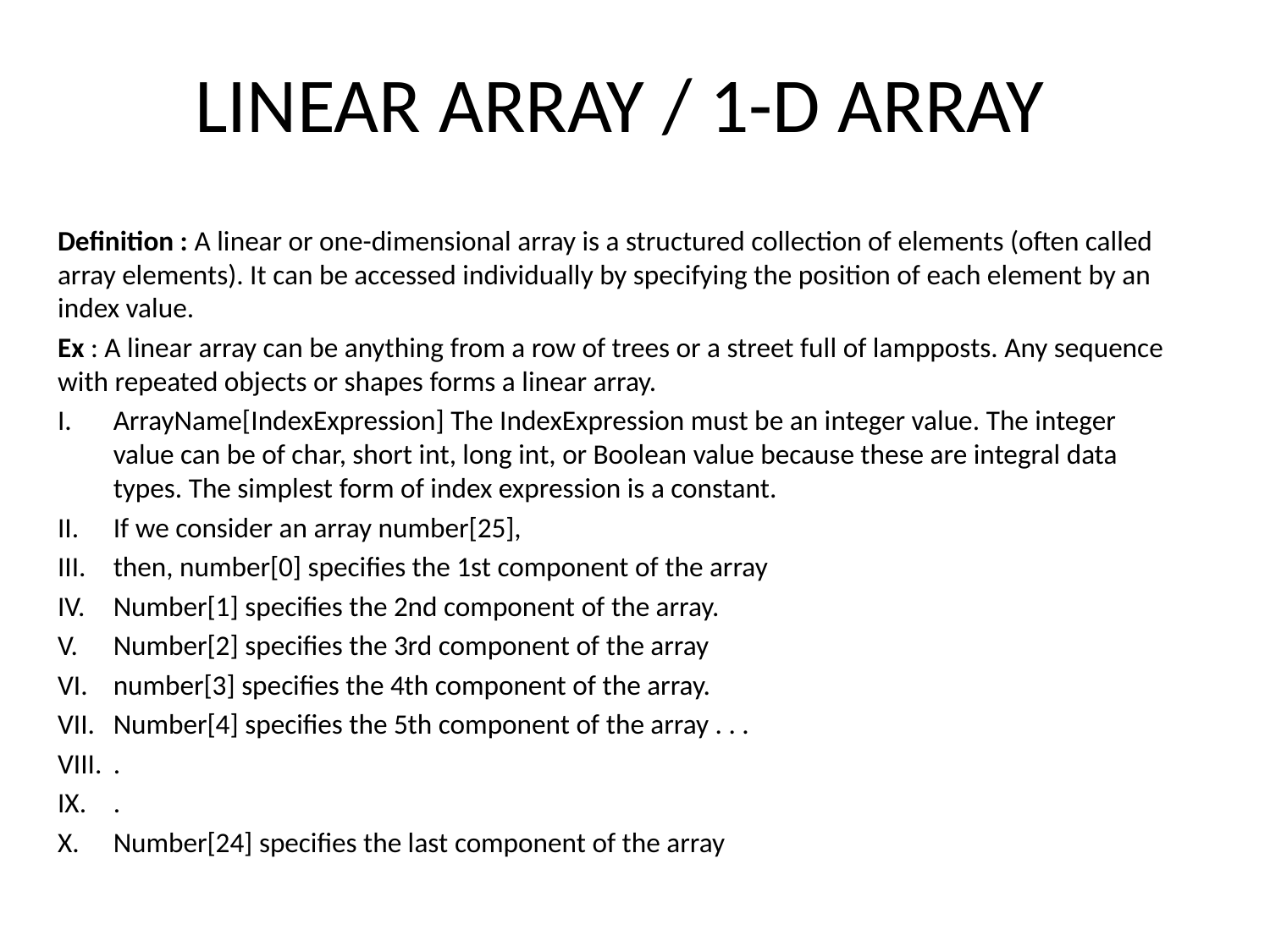

# LINEAR ARRAY / 1-D ARRAY
Definition : A linear or one-dimensional array is a structured collection of elements (often called array elements). It can be accessed individually by specifying the position of each element by an index value.
Ex : A linear array can be anything from a row of trees or a street full of lampposts. Any sequence with repeated objects or shapes forms a linear array.
ArrayName[IndexExpression] The IndexExpression must be an integer value. The integer value can be of char, short int, long int, or Boolean value because these are integral data types. The simplest form of index expression is a constant.
If we consider an array number[25],
then, number[0] specifies the 1st component of the array
Number[1] specifies the 2nd component of the array.
Number[2] specifies the 3rd component of the array
number[3] specifies the 4th component of the array.
Number[4] specifies the 5th component of the array . . .
.
.
Number[24] specifies the last component of the array